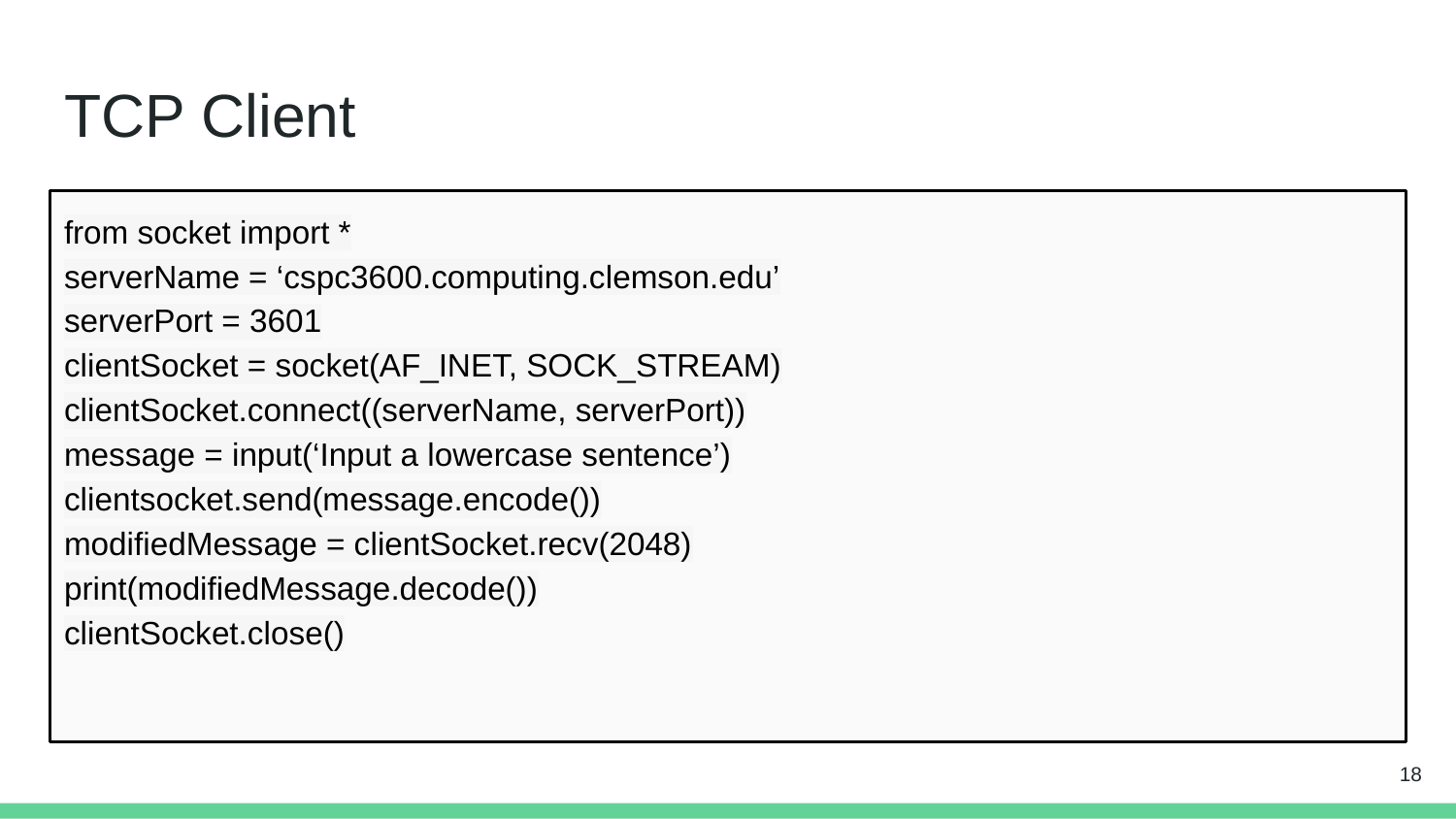

# TCP Client
from socket import *
serverName = ‘cspc3600.computing.clemson.edu’
serverPort = 3601
clientSocket = socket(AF_INET, SOCK_STREAM)
clientSocket.connect((serverName, serverPort))
message = input(‘Input a lowercase sentence’)
clientsocket.send(message.encode())
modifiedMessage = clientSocket.recv(2048)
print(modifiedMessage.decode())
clientSocket.close()

18